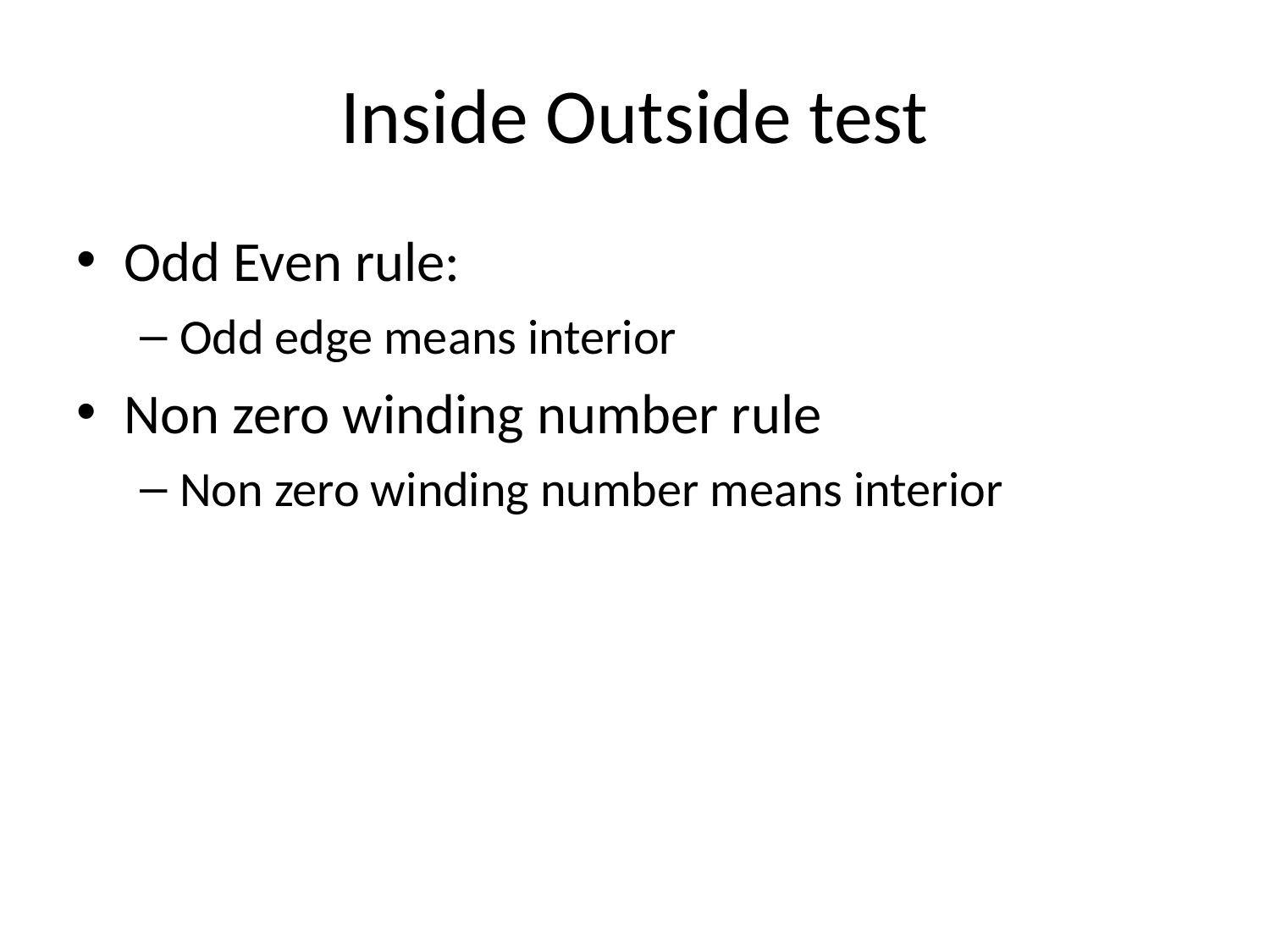

# Inside Outside test
Odd Even rule:
Odd edge means interior
Non zero winding number rule
Non zero winding number means interior